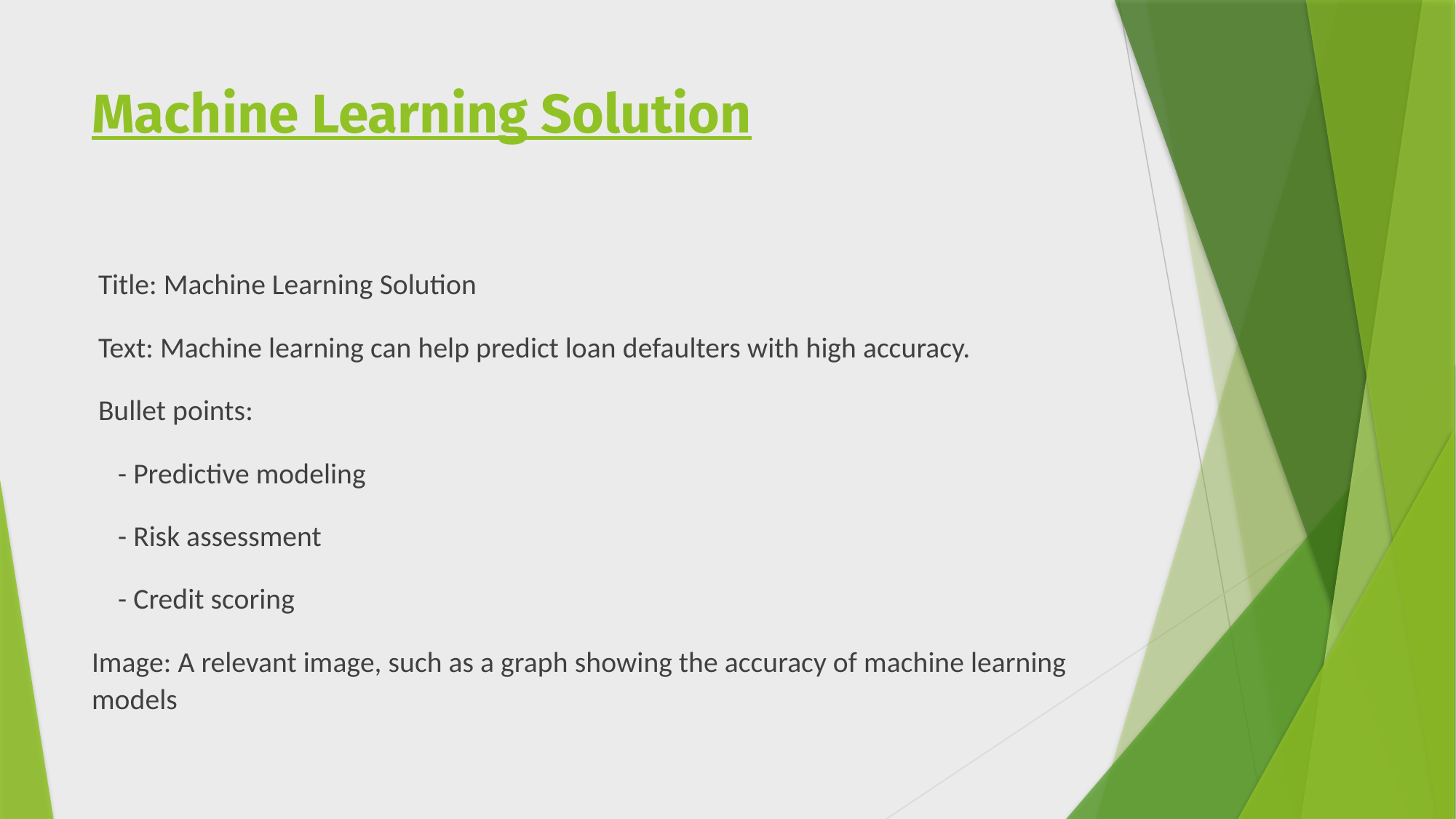

# Machine Learning Solution
 Title: Machine Learning Solution
 Text: Machine learning can help predict loan defaulters with high accuracy.
 Bullet points:
    - Predictive modeling
    - Risk assessment
    - Credit scoring
Image: A relevant image, such as a graph showing the accuracy of machine learning models